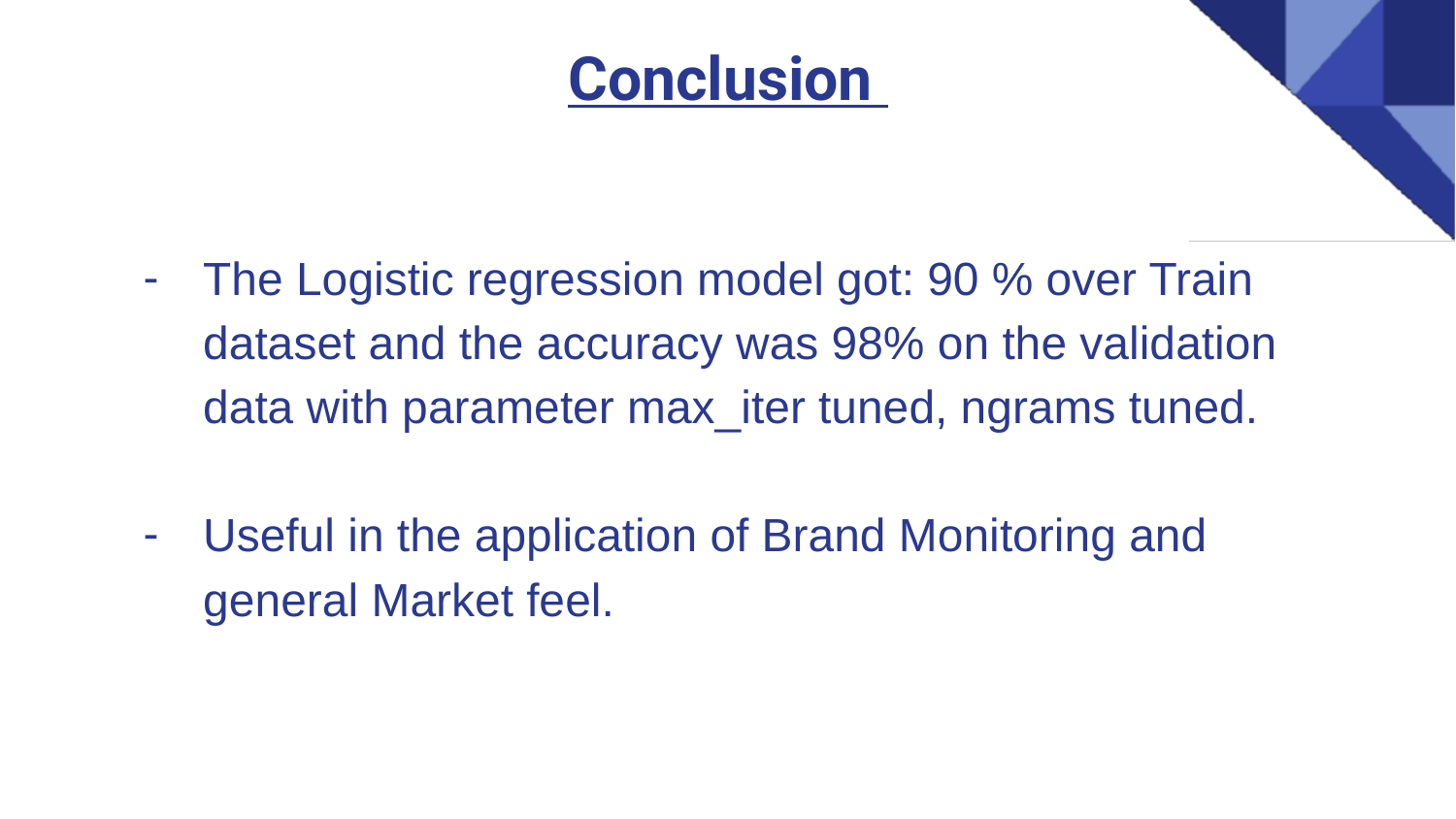

# Conclusion

The Logistic regression model got: 90 % over Train dataset and the accuracy was 98% on the validation data with parameter max_iter tuned, ngrams tuned.

Useful in the application of Brand Monitoring and general Market feel.